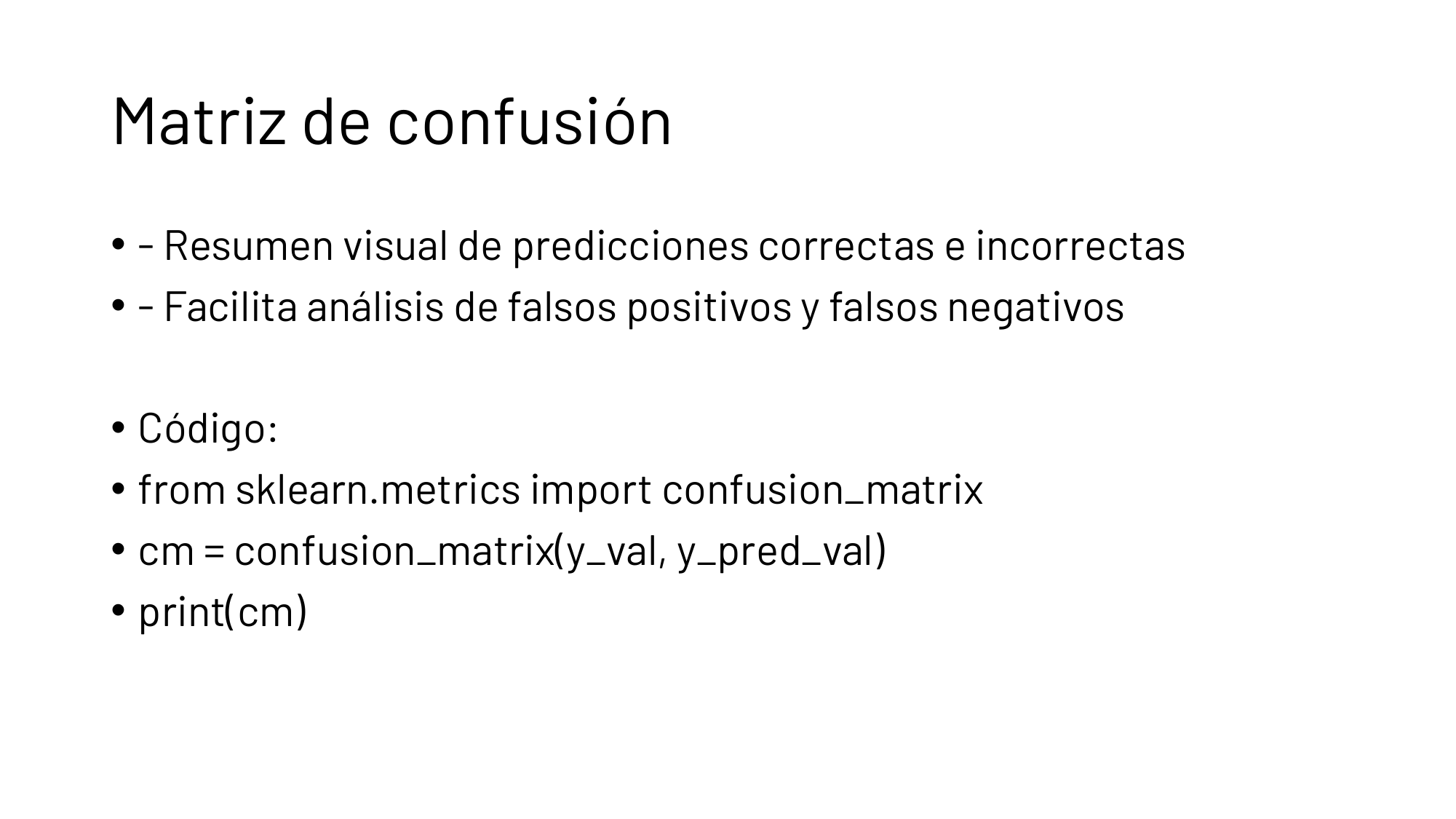

# Matriz de confusión
- Resumen visual de predicciones correctas e incorrectas
- Facilita análisis de falsos positivos y falsos negativos

Código:
from sklearn.metrics import confusion_matrix
cm = confusion_matrix(y_val, y_pred_val)
print(cm)